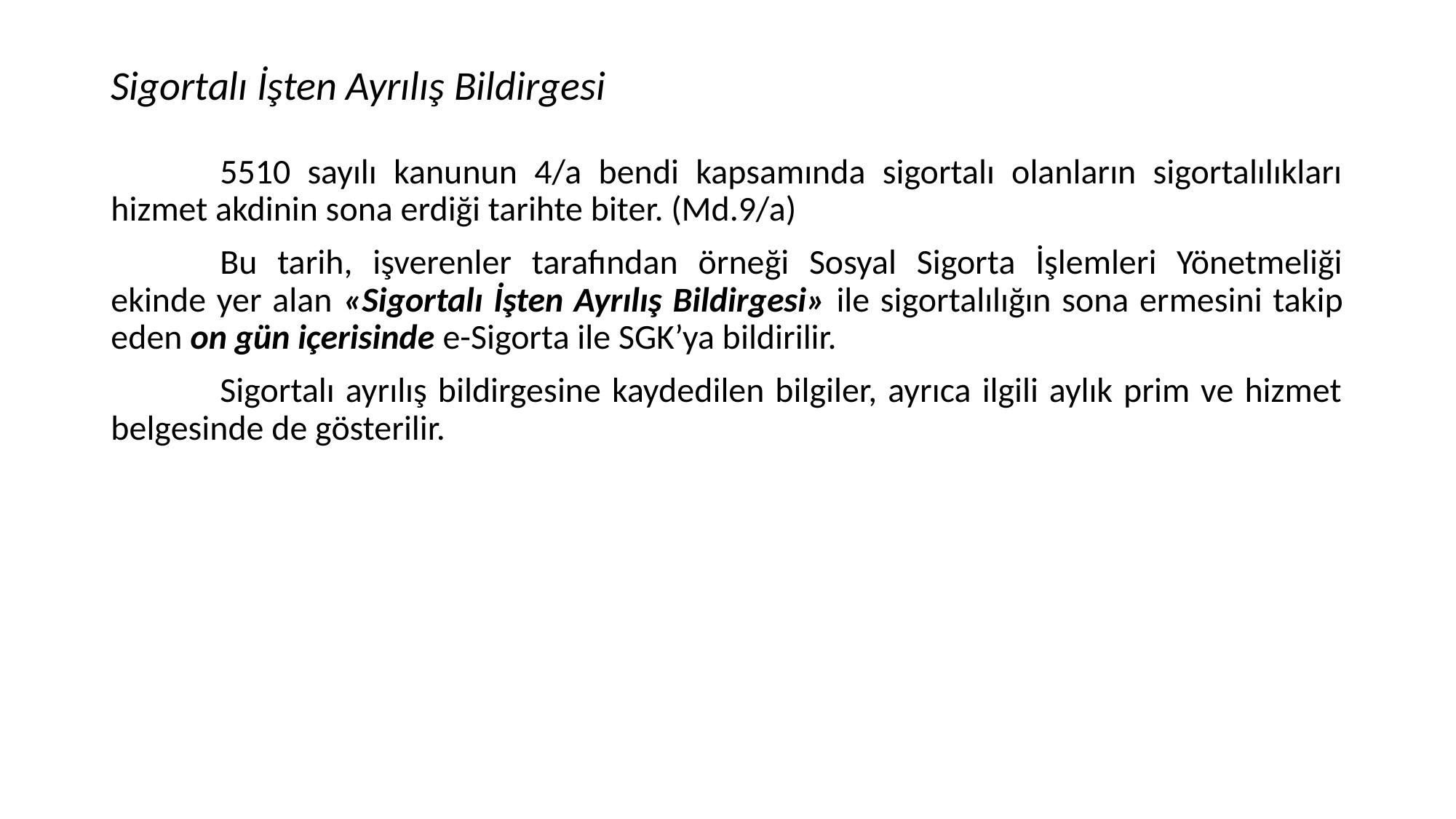

# Sigortalı İşten Ayrılış Bildirgesi
	5510 sayılı kanunun 4/a bendi kapsamında sigortalı olanların sigortalılıkları hizmet akdinin sona erdiği tarihte biter. (Md.9/a)
	Bu tarih, işverenler tarafından örneği Sosyal Sigorta İşlemleri Yönetmeliği ekinde yer alan «Sigortalı İşten Ayrılış Bildirgesi» ile sigortalılığın sona ermesini takip eden on gün içerisinde e-Sigorta ile SGK’ya bildirilir.
	Sigortalı ayrılış bildirgesine kaydedilen bilgiler, ayrıca ilgili aylık prim ve hizmet belgesinde de gösterilir.